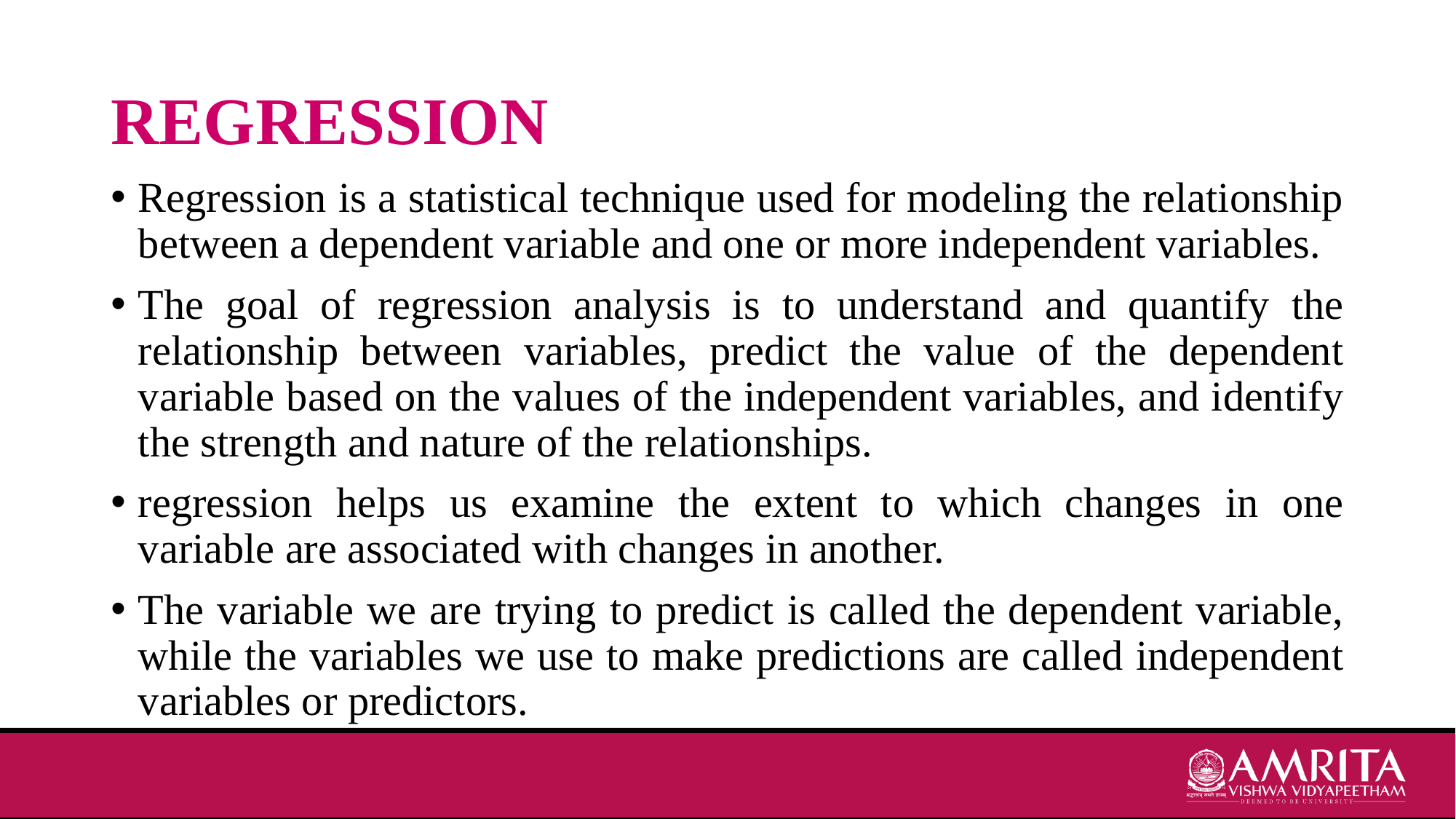

# REGRESSION
Regression is a statistical technique used for modeling the relationship between a dependent variable and one or more independent variables.
The goal of regression analysis is to understand and quantify the relationship between variables, predict the value of the dependent variable based on the values of the independent variables, and identify the strength and nature of the relationships.
regression helps us examine the extent to which changes in one variable are associated with changes in another.
The variable we are trying to predict is called the dependent variable, while the variables we use to make predictions are called independent variables or predictors.